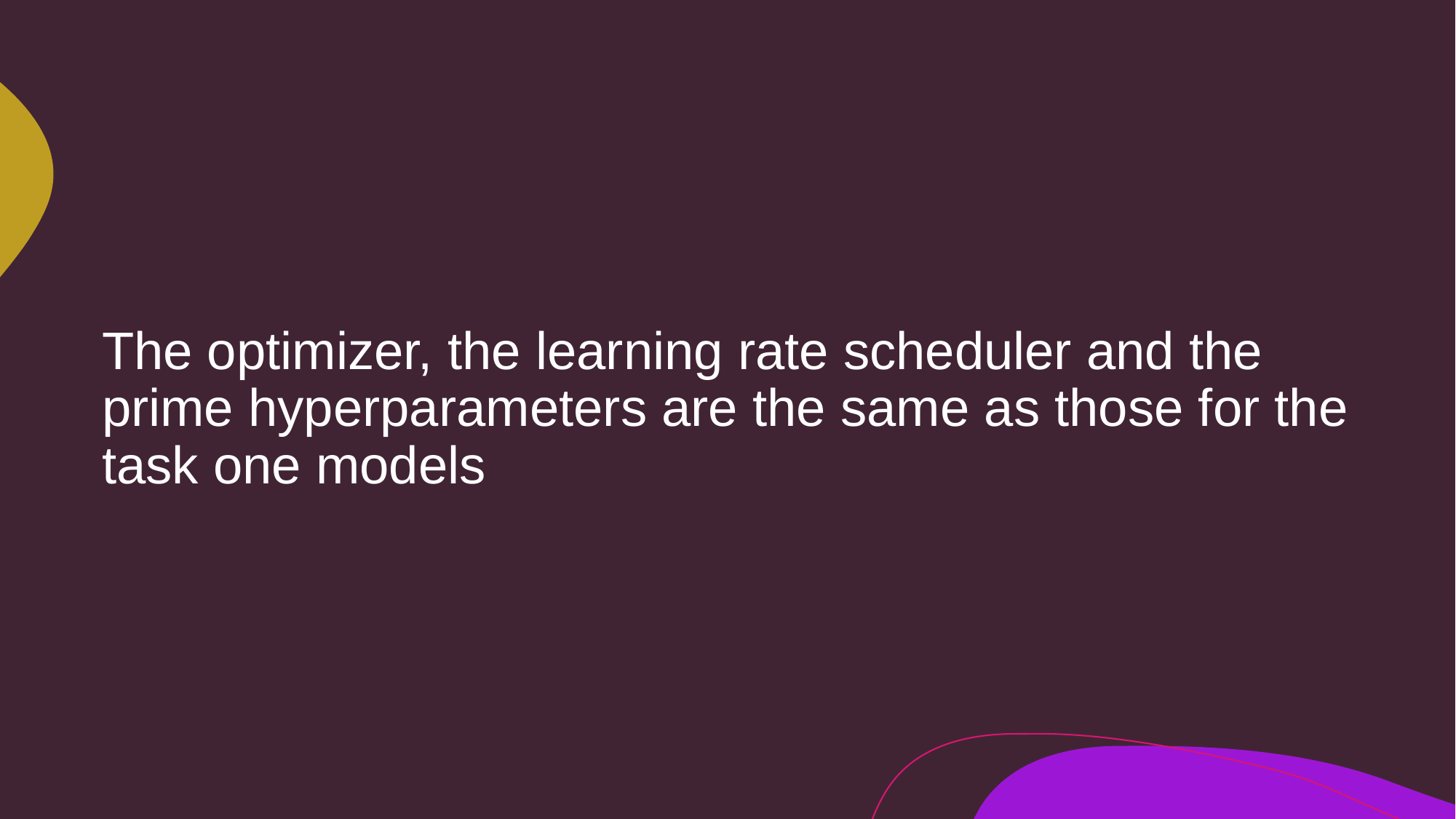

# The optimizer, the learning rate scheduler and the prime hyperparameters are the same as those for the task one models